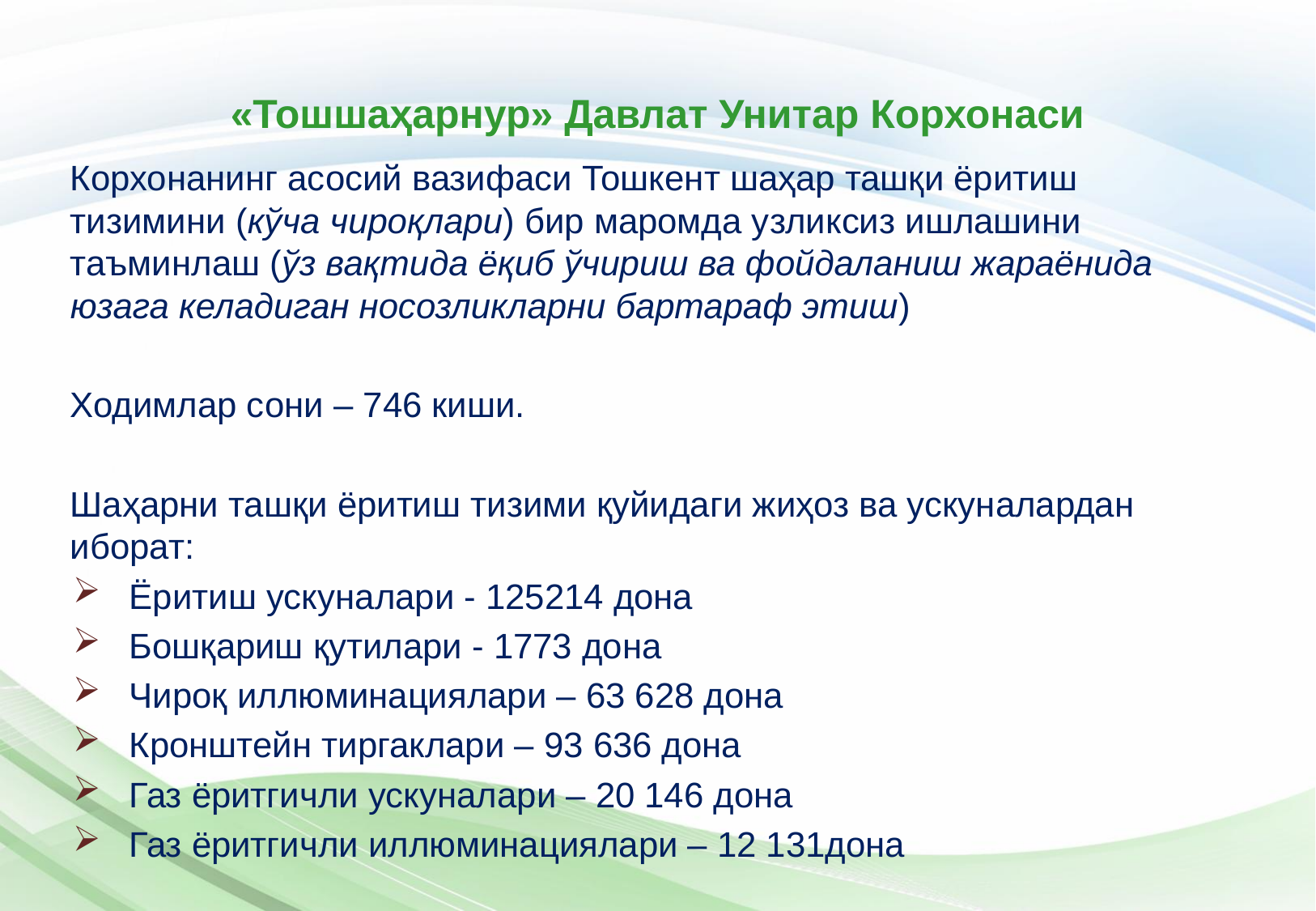

# «Тошшаҳарнур» Давлат Унитар Корхонаси
Корхонанинг асосий вазифаси Тошкент шаҳар ташқи ёритиш тизимини (кўча чироқлари) бир маромда узликсиз ишлашини таъминлаш (ўз вақтида ёқиб ўчириш ва фойдаланиш жараёнида юзага келадиган носозликларни бартараф этиш)

Ходимлар сони – 746 киши.

Шаҳарни ташқи ёритиш тизими қуйидаги жиҳоз ва ускуналардан иборат:
Ёритиш ускуналари - 125214 дона
Бошқариш қутилари - 1773 дона
Чироқ иллюминациялари – 63 628 дона
Кронштейн тиргаклари – 93 636 дона
Газ ёритгичли ускуналари – 20 146 дона
Газ ёритгичли иллюминациялари – 12 131дона